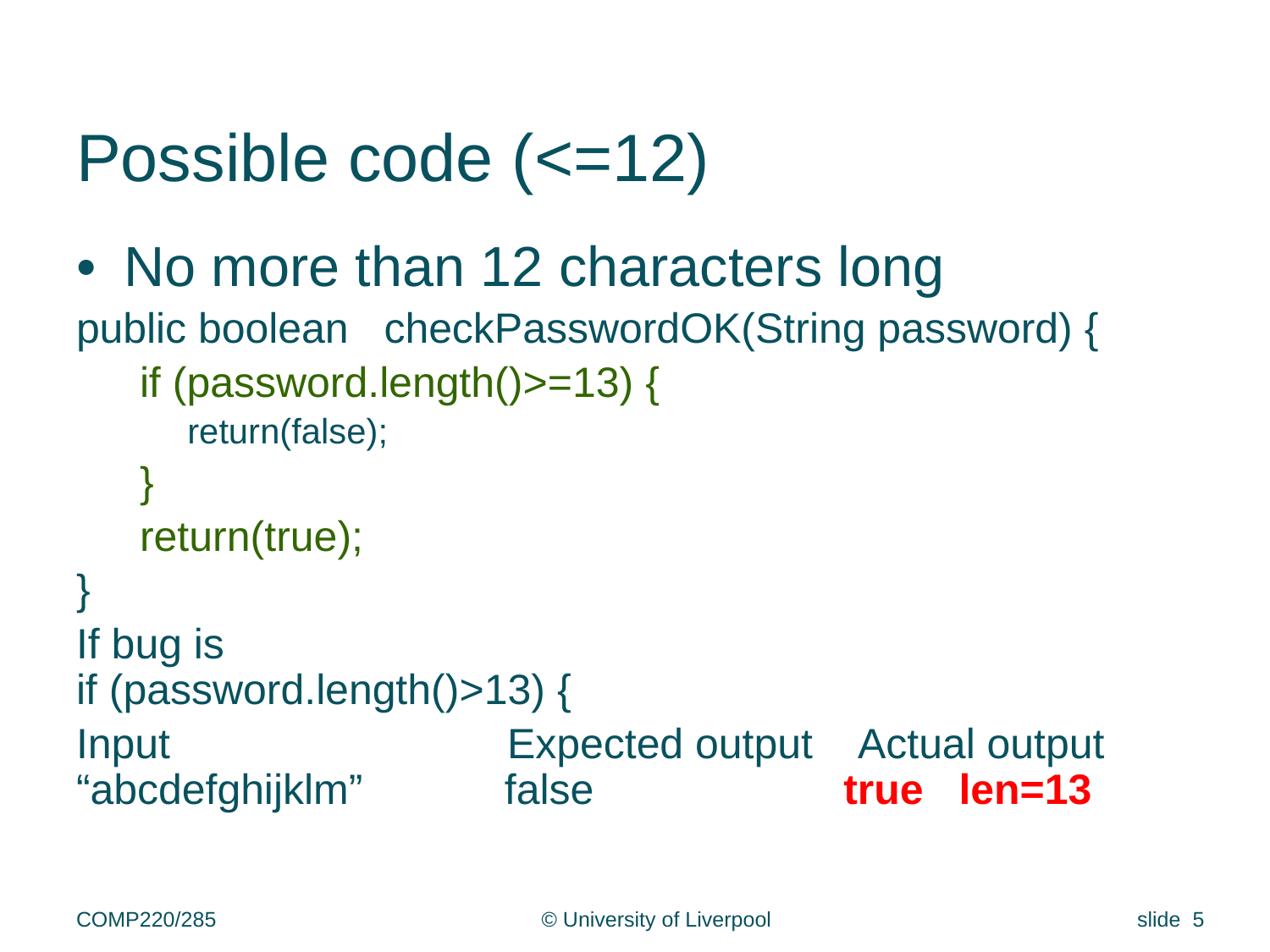

# Possible code (<=12)
No more than 12 characters long
public boolean   checkPasswordOK(String password) {
if (password.length()>=13) {
return(false);
}
return(true);
}
If bug is
if (password.length()>13) {
Input		               Expected output    Actual output
“abcdefghijklm”            false                     true   len=13

COMP220/285
© University of Liverpool
slide  5